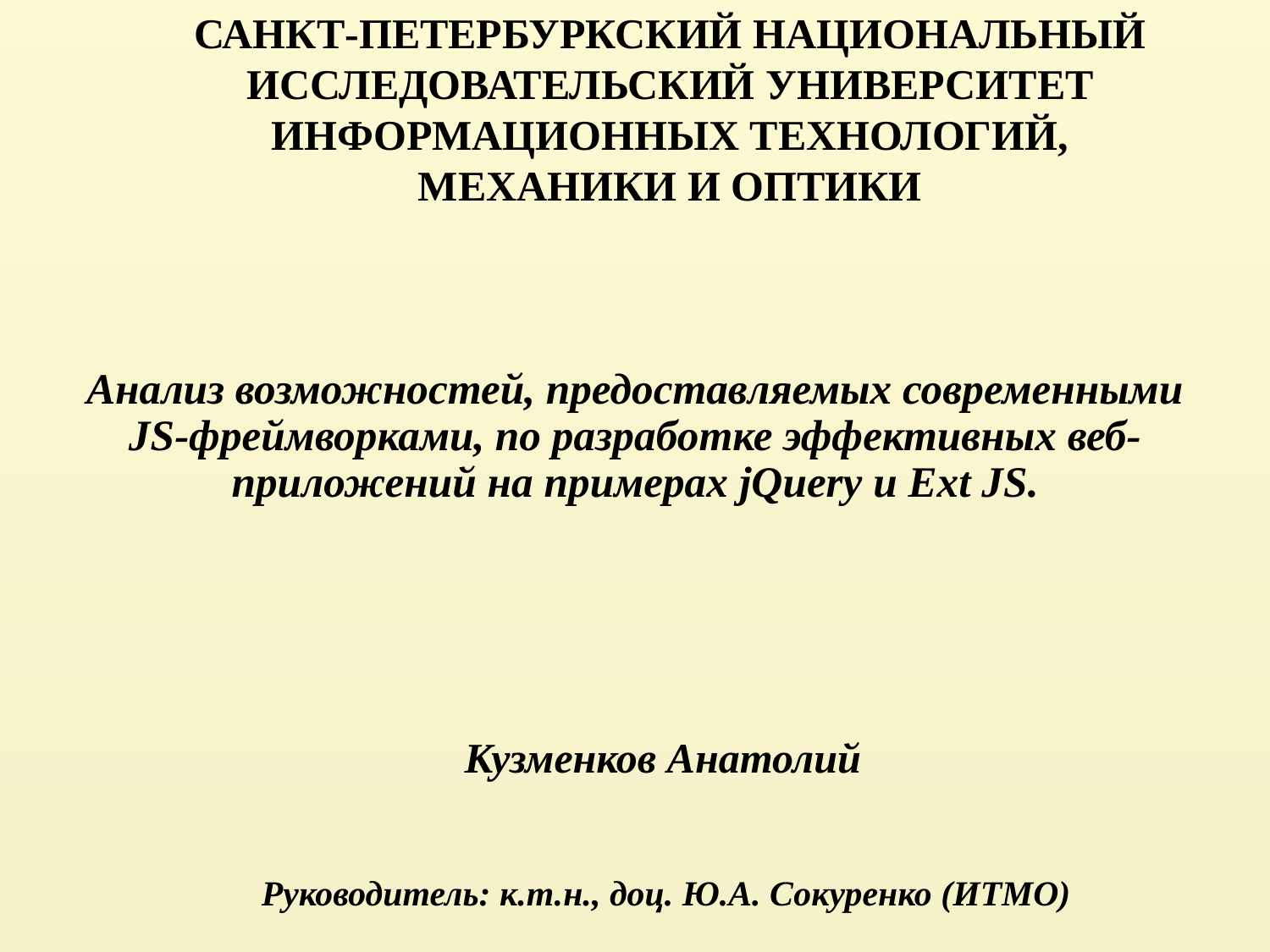

САНКТ-ПЕТЕРБУРКСКИЙ НАЦИОНАЛЬНЫЙ ИССЛЕДОВАТЕЛЬСКИЙ УНИВЕРСИТЕТ ИНФОРМАЦИОННЫХ ТЕХНОЛОГИЙ, МЕХАНИКИ И ОПТИКИ
# Анализ возможностей, предоставляемых современными JS­-фреймворками, по разработке эффективных веб-приложений на примерах jQuery и Ext JS.
Кузменков Анатолий
Руководитель: к.т.н., доц. Ю.А. Сокуренко (ИТМО)